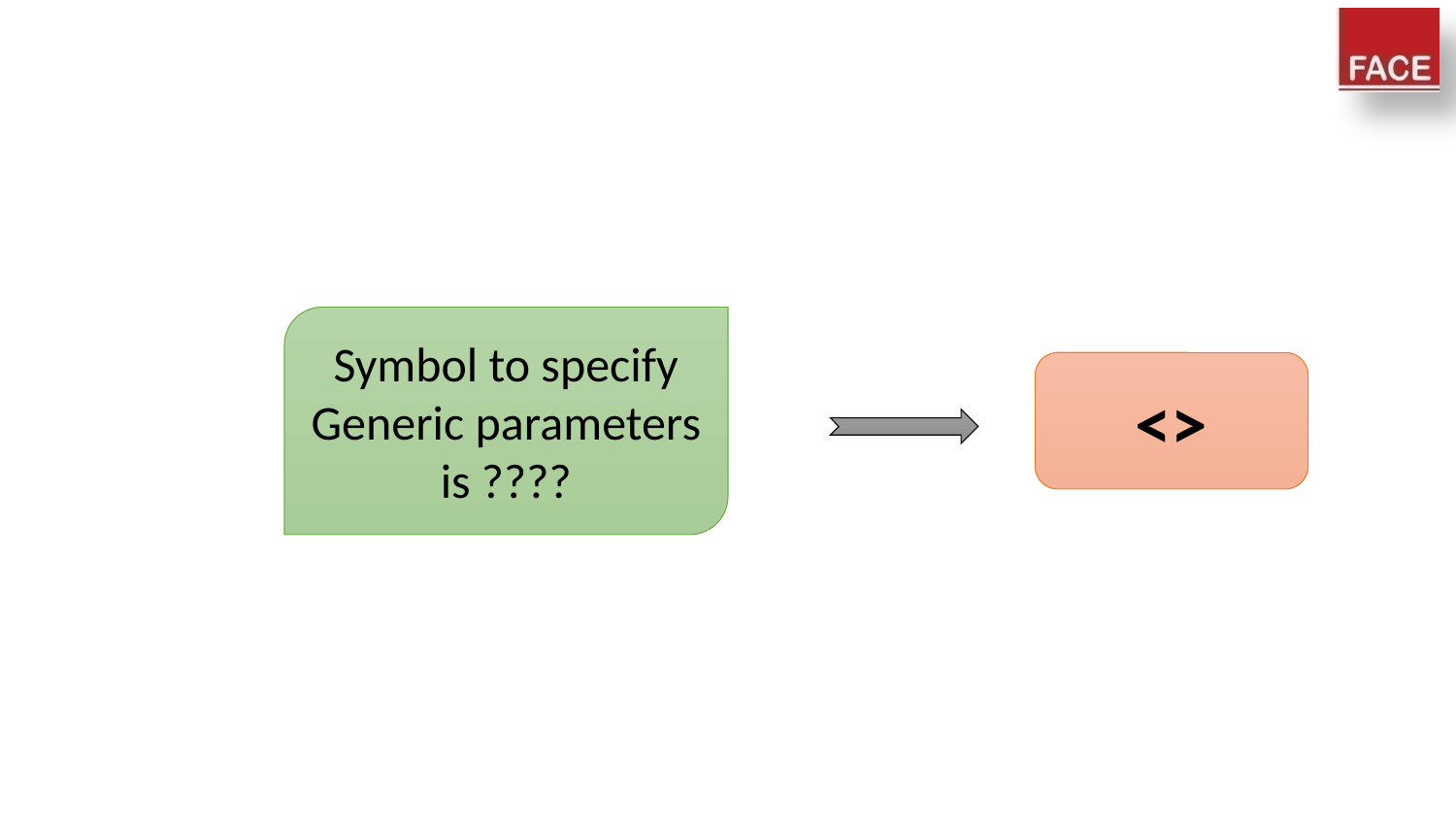

#

Symbol to specify Generic parameters is ????
<>